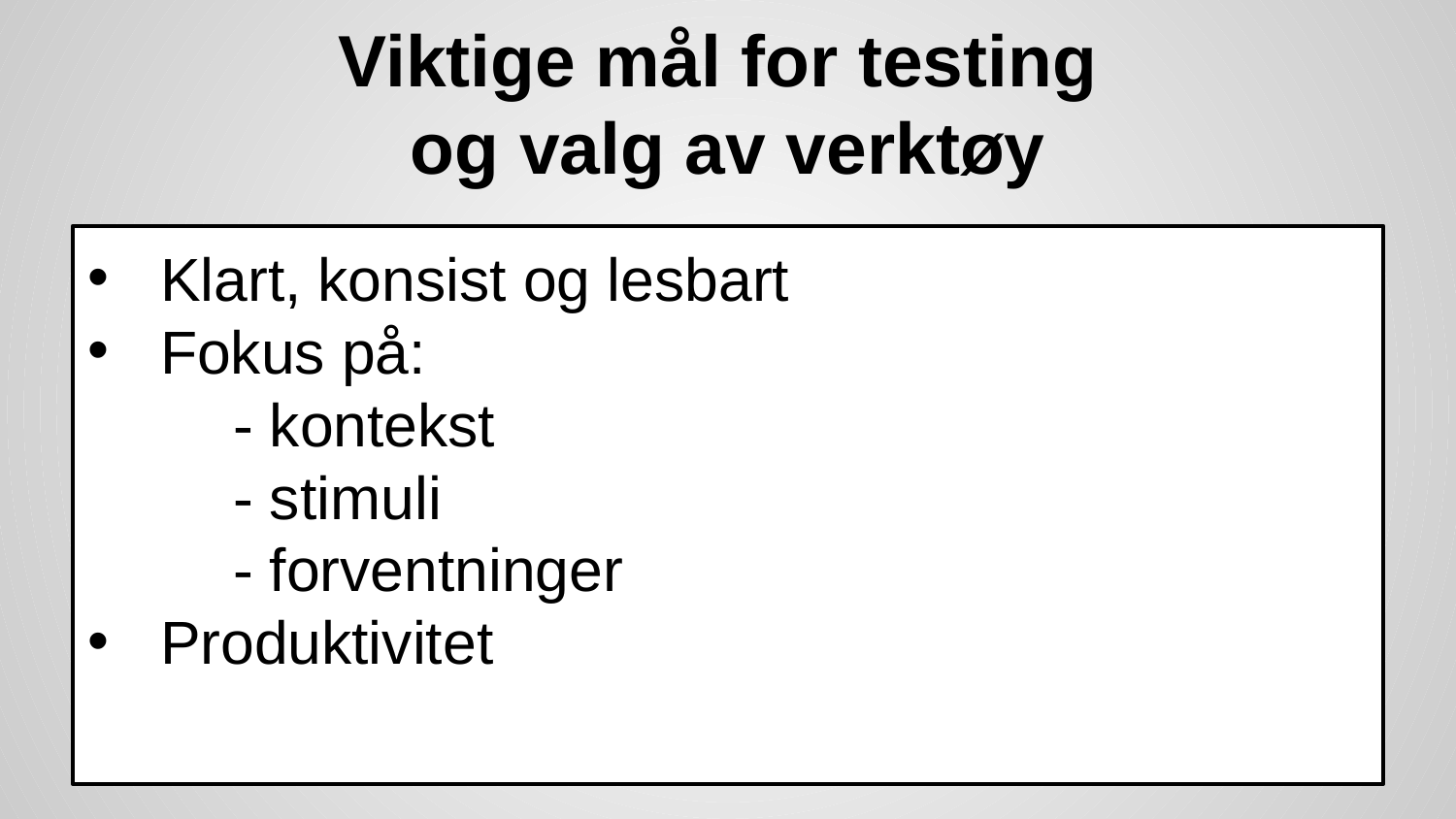

# Viktige mål for testing og valg av verktøy
Klart, konsist og lesbart
Fokus på:
	- kontekst
	- stimuli
	- forventninger
Produktivitet